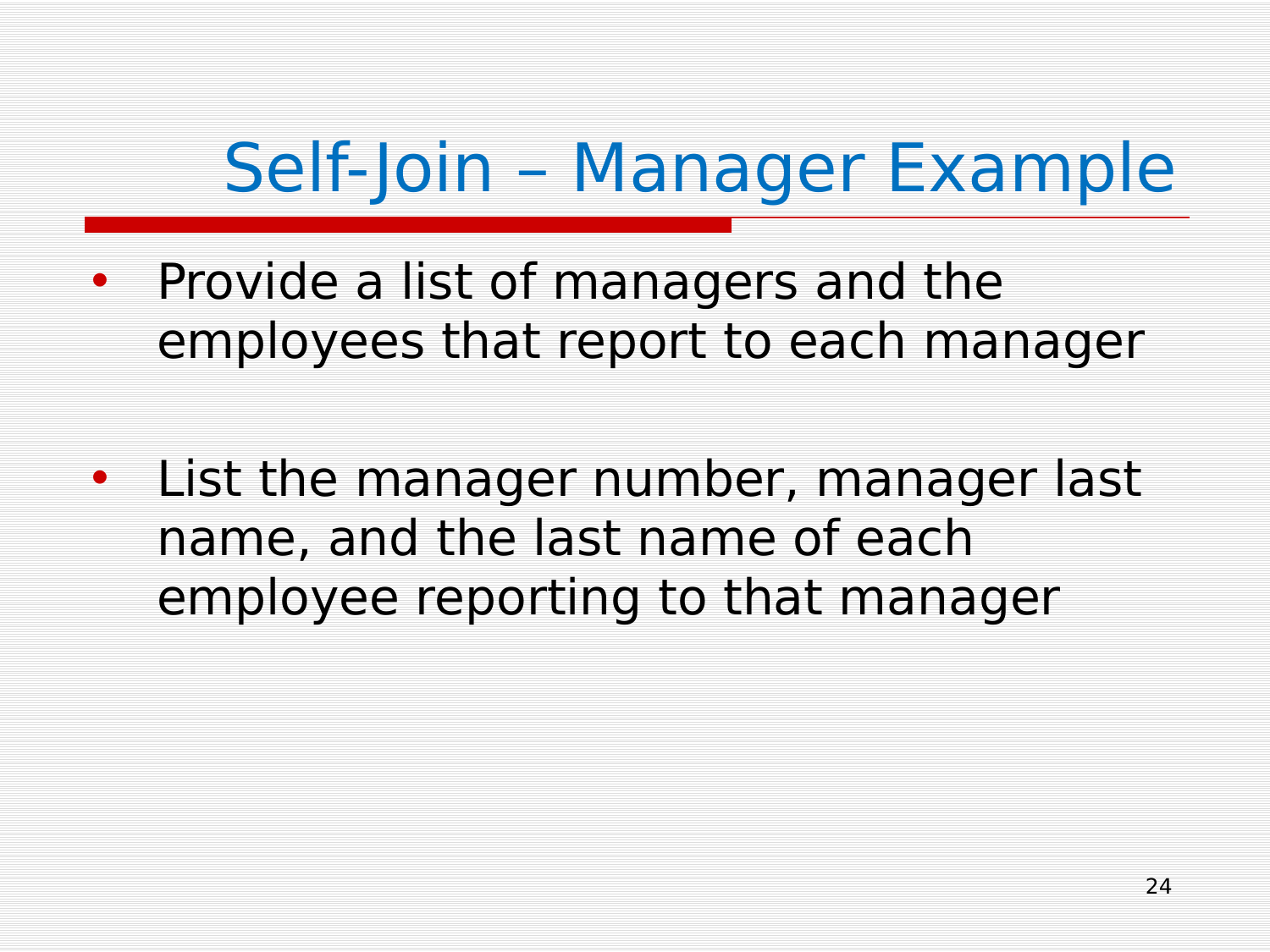

# Self-Join – Manager Example
Provide a list of managers and the employees that report to each manager

List the manager number, manager last name, and the last name of each employee reporting to that manager
24